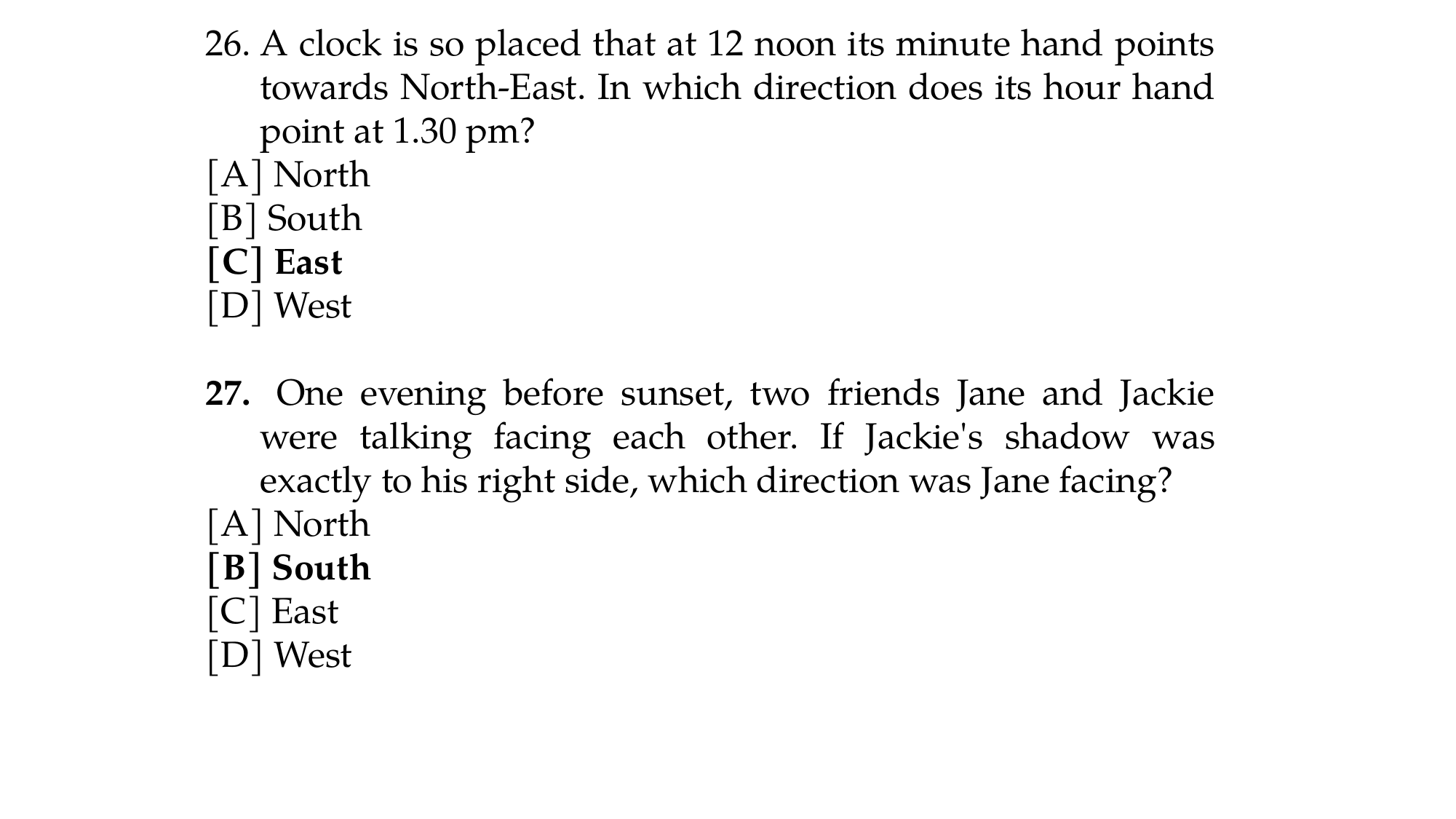

A clock is so placed that at 12 noon its minute hand points towards North-East. In which direction does its hour hand point at 1.30 pm?
[A] North
[B] South
[C] East
[D] West

 One evening before sunset, two friends Jane and Jackie were talking facing each other. If Jackie's shadow was exactly to his right side, which direction was Jane facing?
[A] North
[B] South
[C] East
[D] West